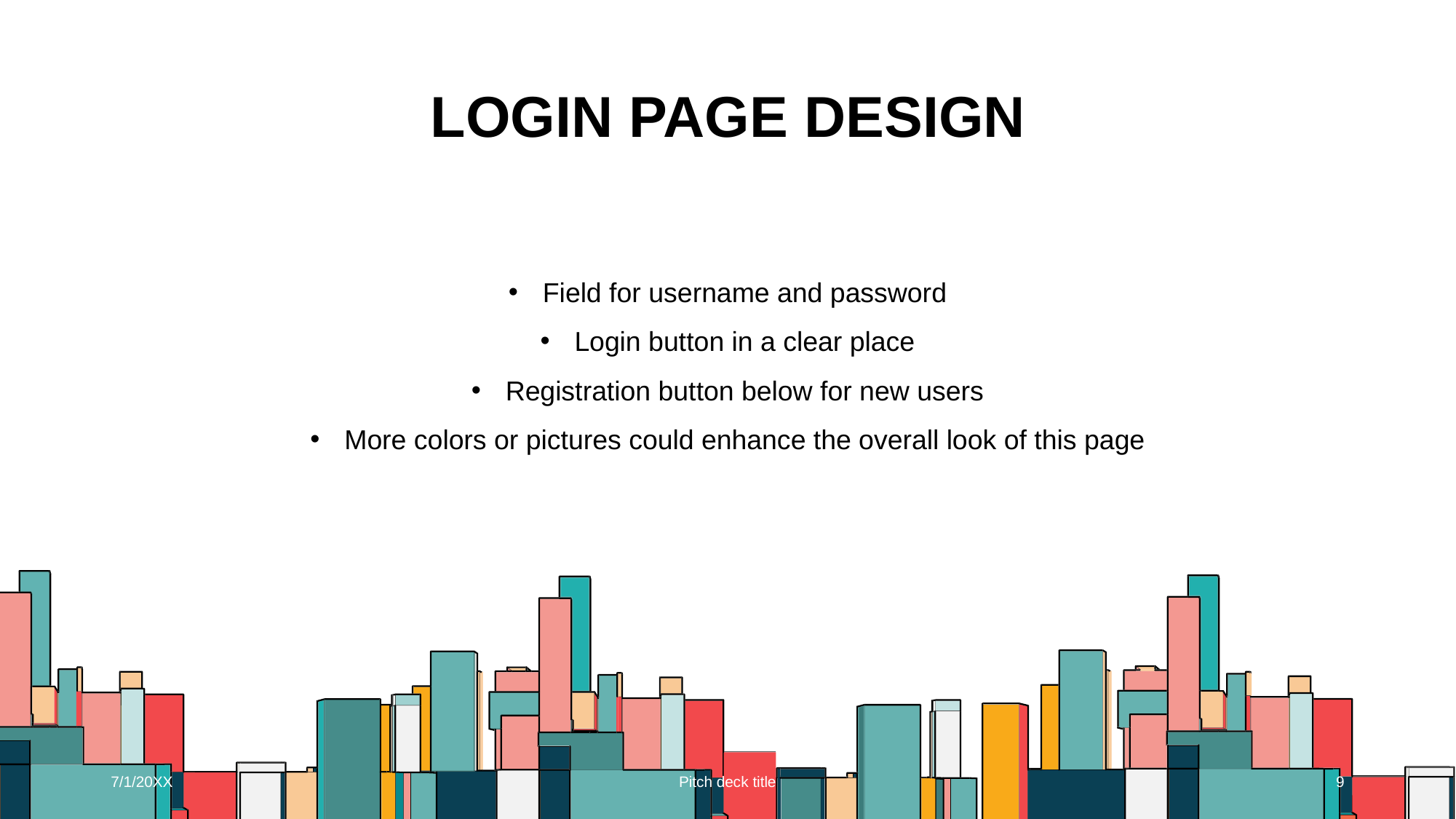

# Login Page Design
Field for username and password
Login button in a clear place
Registration button below for new users
More colors or pictures could enhance the overall look of this page
7/1/20XX
Pitch deck title
9